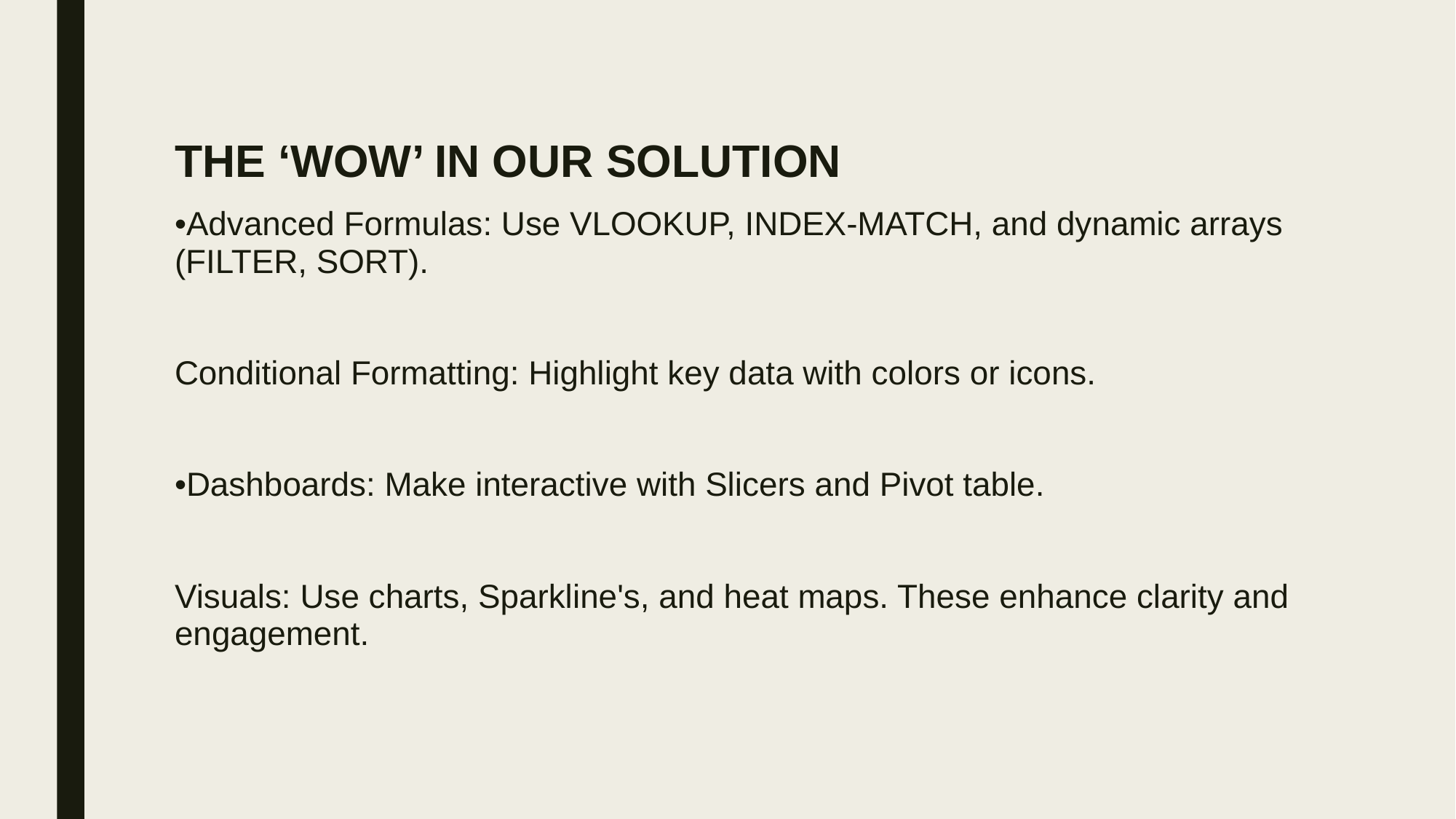

THE ‘WOW’ IN OUR SOLUTION
•Advanced Formulas: Use VLOOKUP, INDEX-MATCH, and dynamic arrays (FILTER, SORT).

Conditional Formatting: Highlight key data with colors or icons.

•Dashboards: Make interactive with Slicers and Pivot table.

Visuals: Use charts, Sparkline's, and heat maps. These enhance clarity and engagement.